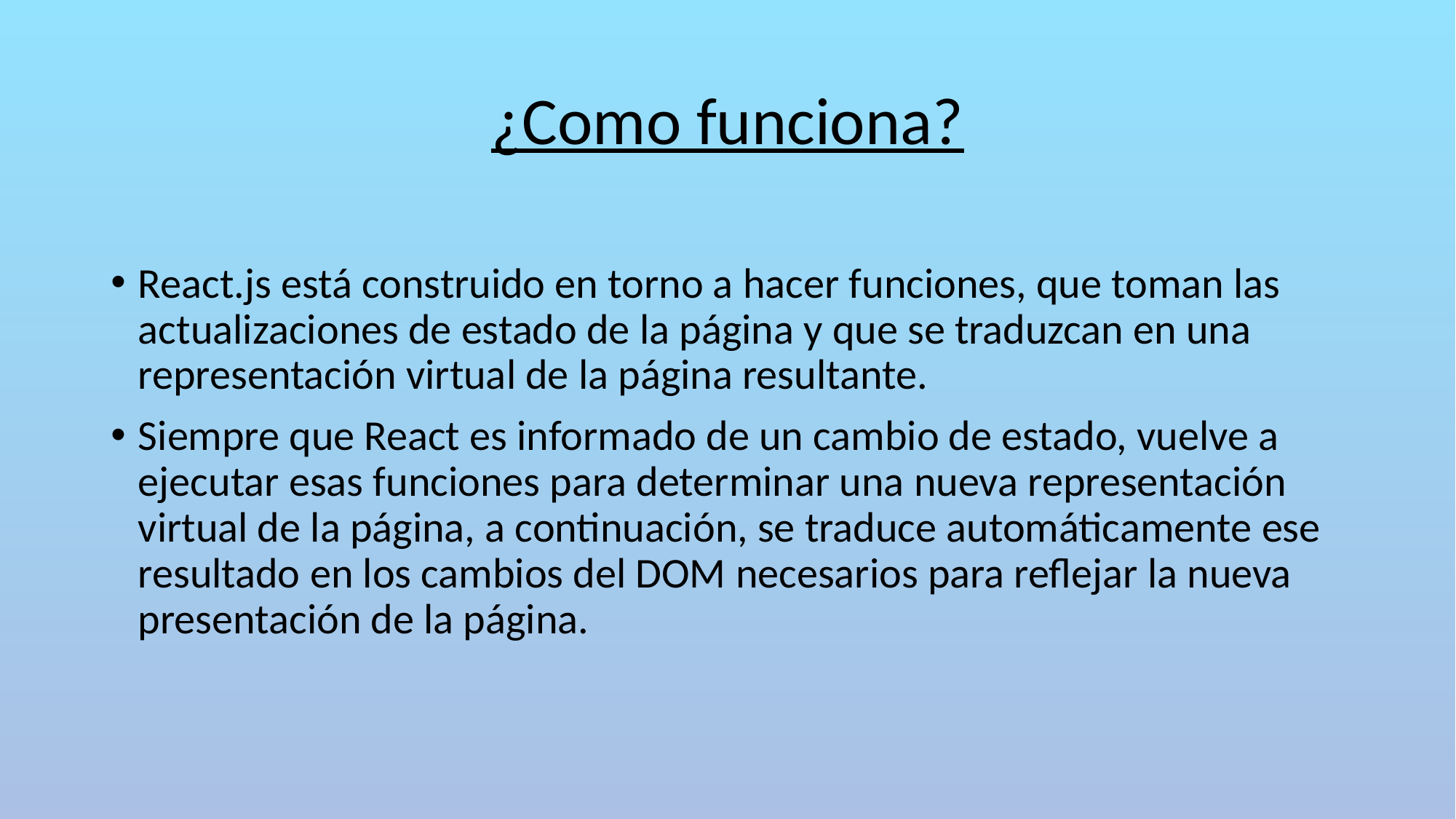

# ¿Como funciona?
React.js está construido en torno a hacer funciones, que toman las actualizaciones de estado de la página y que se traduzcan en una representación virtual de la página resultante.
Siempre que React es informado de un cambio de estado, vuelve a ejecutar esas funciones para determinar una nueva representación virtual de la página, a continuación, se traduce automáticamente ese resultado en los cambios del DOM necesarios para reflejar la nueva presentación de la página.